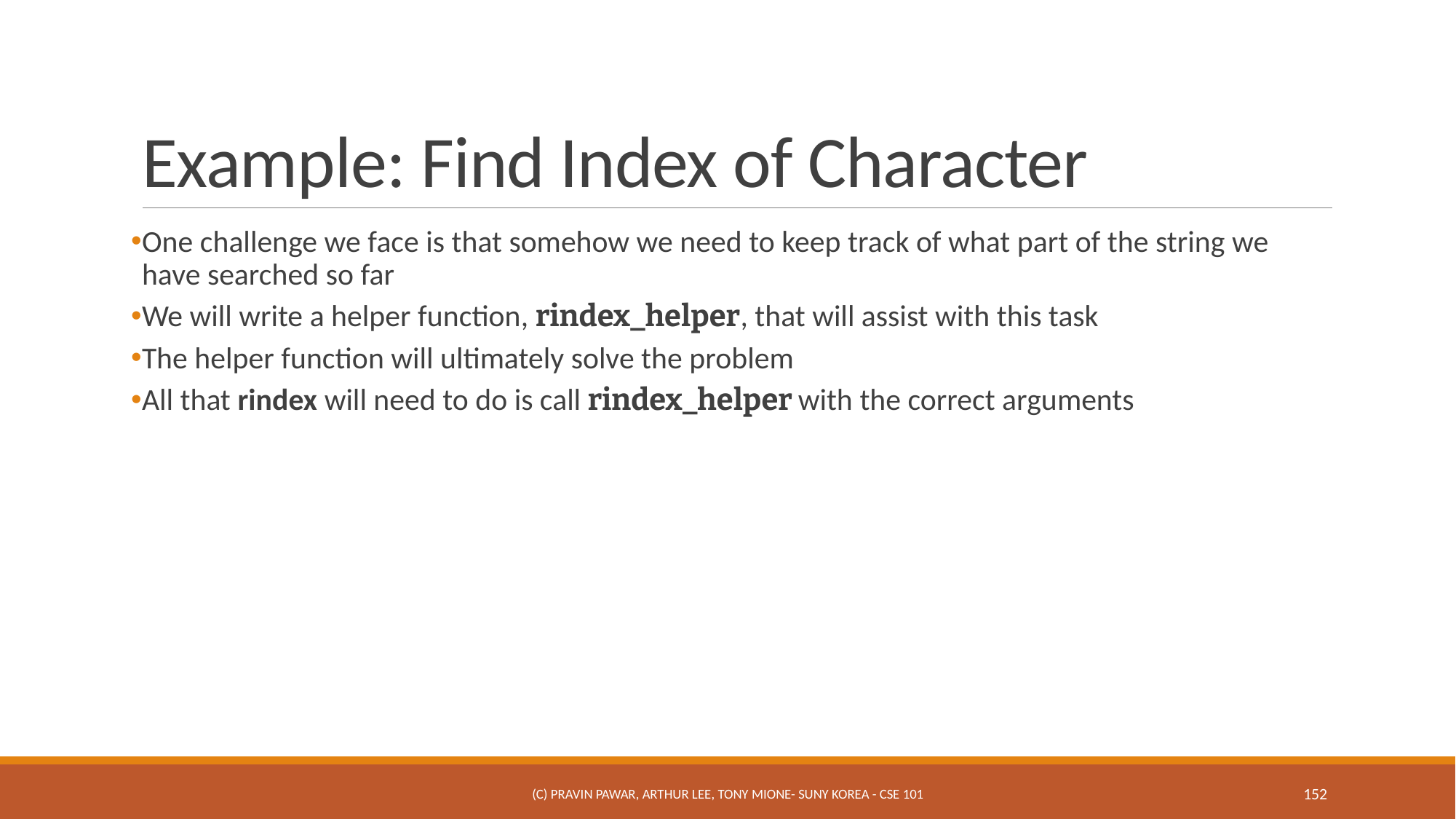

# Example: Find Index of Character
One challenge we face is that somehow we need to keep track of what part of the string we have searched so far
We will write a helper function, rindex_helper, that will assist with this task
The helper function will ultimately solve the problem
All that rindex will need to do is call rindex_helper with the correct arguments

(c) Pravin Pawar, Arthur Lee, Tony Mione- SUNY Korea - CSE 101
152